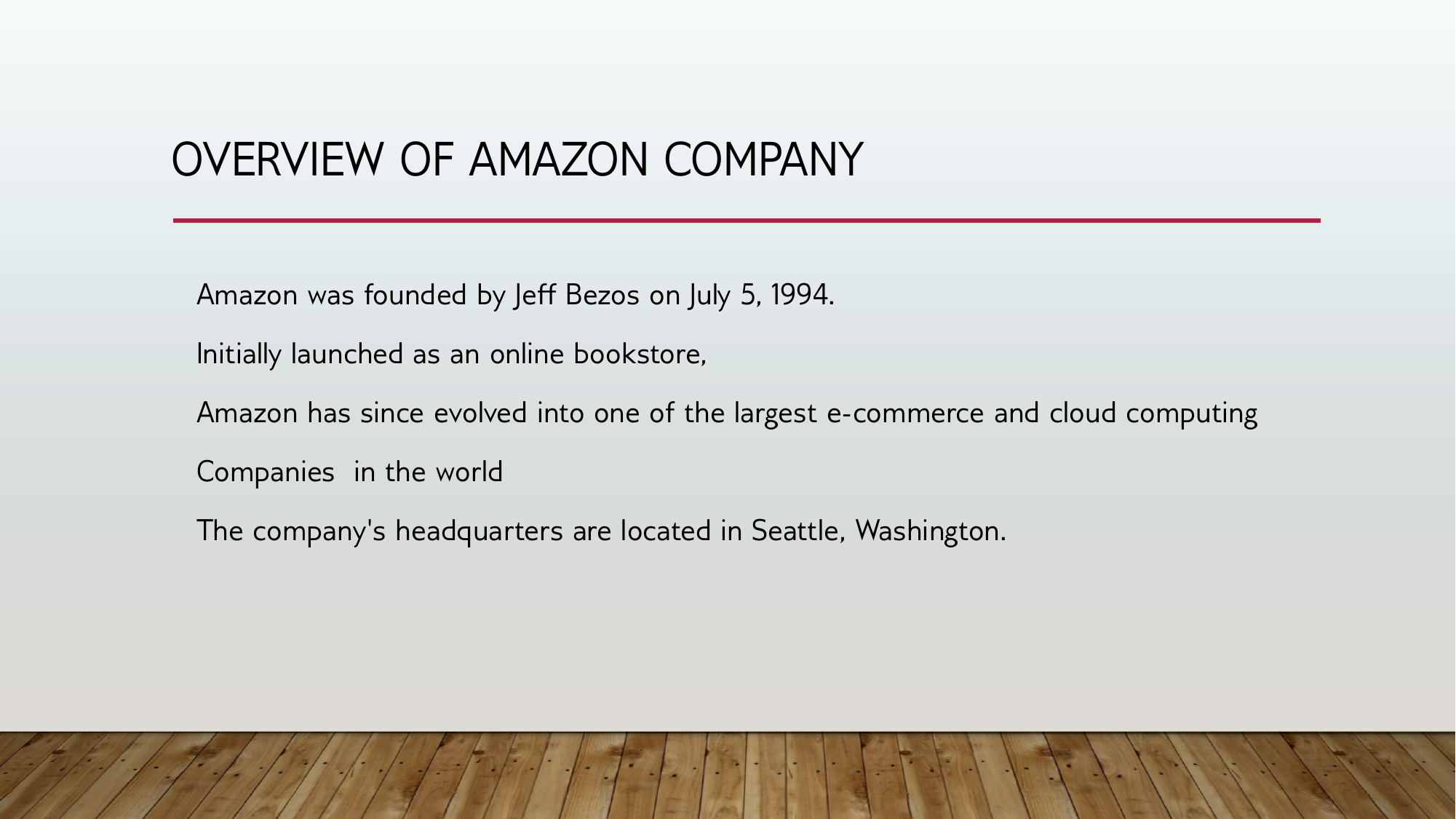

# Overview of Amazon Company
      Amazon was founded by Jeff Bezos on July 5, 1994.
      Initially launched as an online bookstore,
      Amazon has since evolved into one of the largest e-commerce and cloud computing
      Companies  in the world
      The company's headquarters are located in Seattle, Washington.